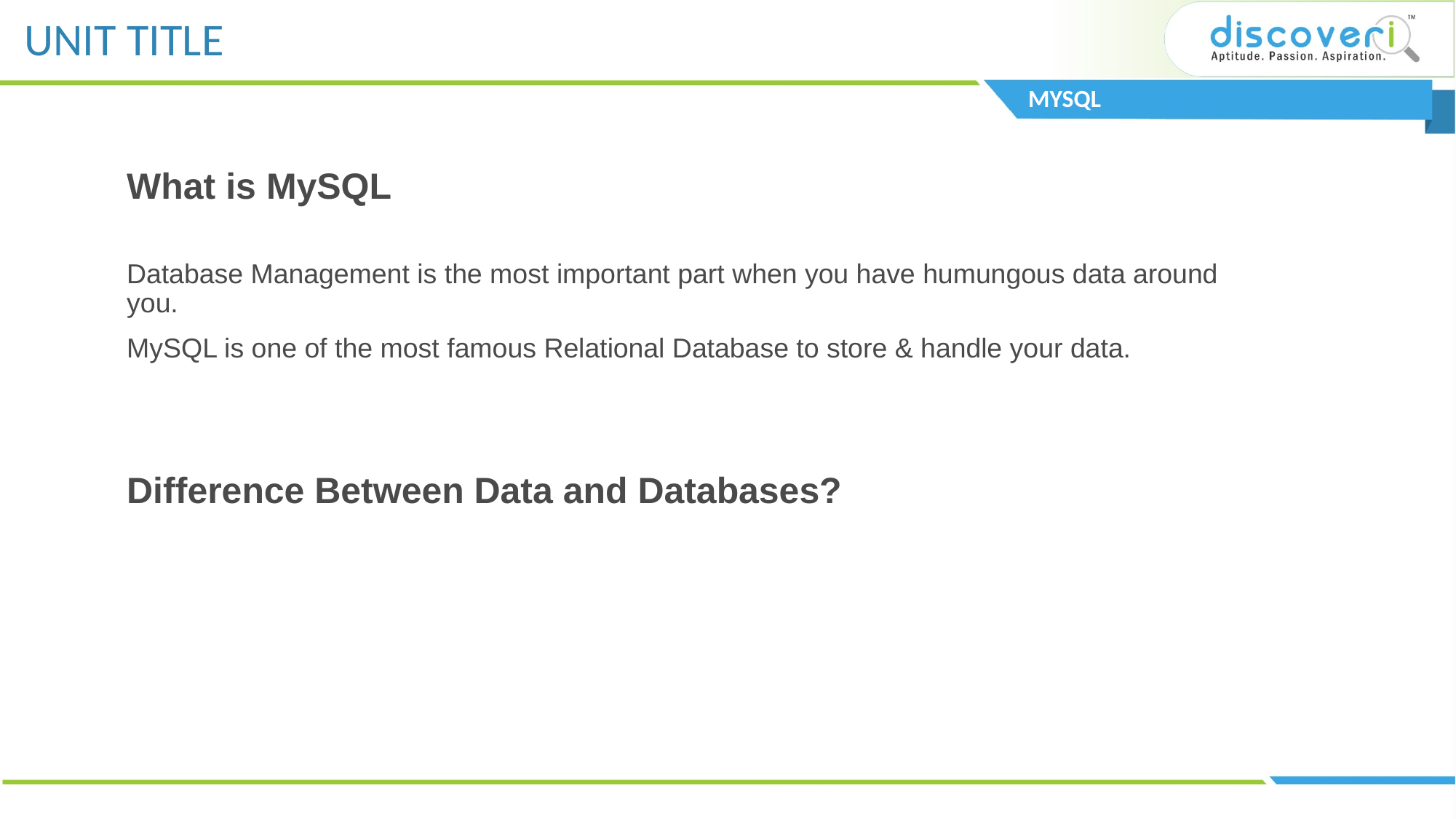

MYSQL
What is MySQL
Database Management is the most important part when you have humungous data around you.
MySQL is one of the most famous Relational Database to store & handle your data.
Difference Between Data and Databases?